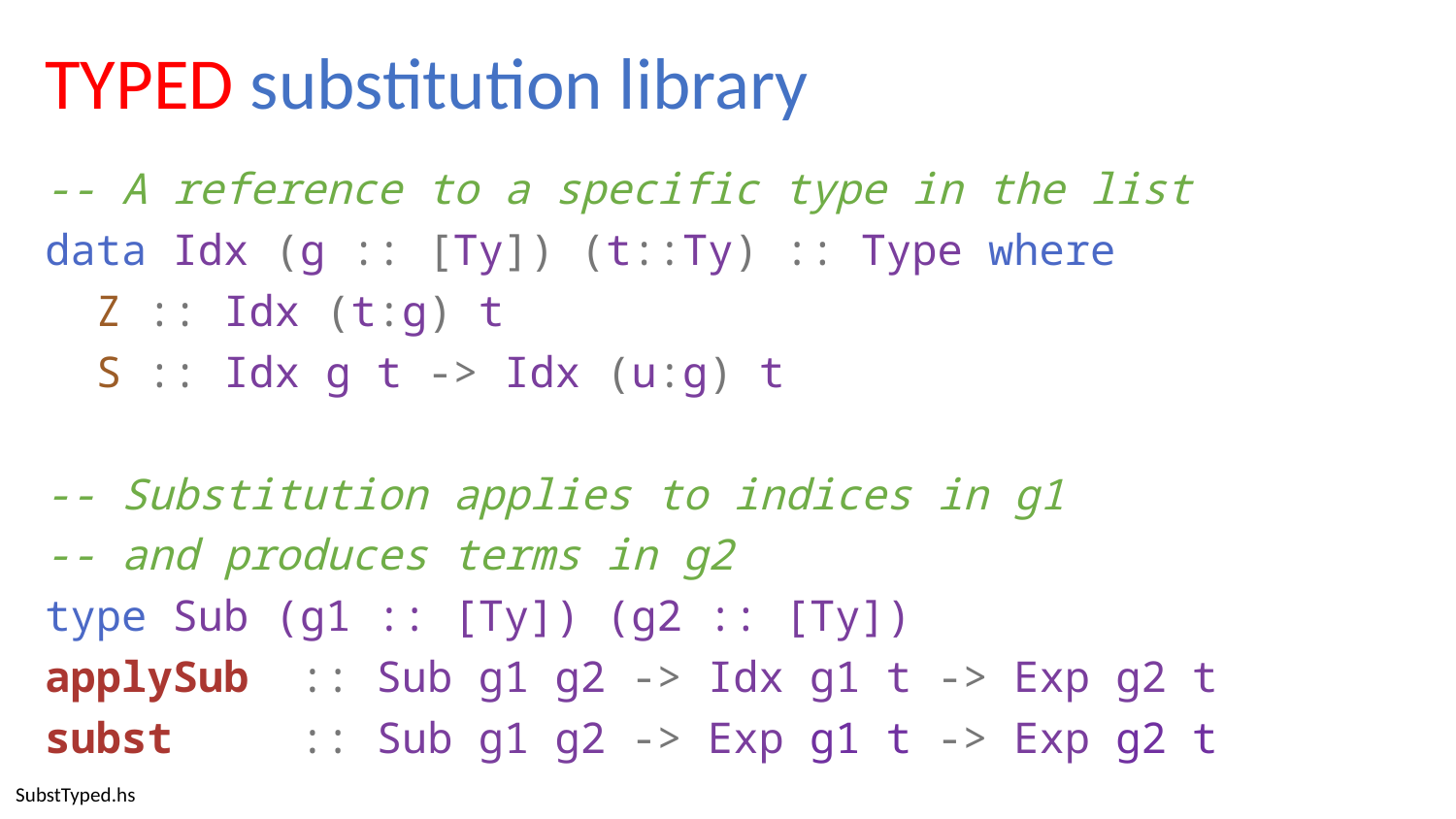

# TYPED substitution library
-- A reference to a specific type in the list
data Idx (g :: [Ty]) (t::Ty) :: Type where
  Z :: Idx (t:g) t
  S :: Idx g t -> Idx (u:g) t

-- Substitution applies to indices in g1
-- and produces terms in g2
type Sub (g1 :: [Ty]) (g2 :: [Ty])
applySub  :: Sub g1 g2 -> Idx g1 t -> Exp g2 t
subst     :: Sub g1 g2 -> Exp g1 t -> Exp g2 t

SubstTyped.hs